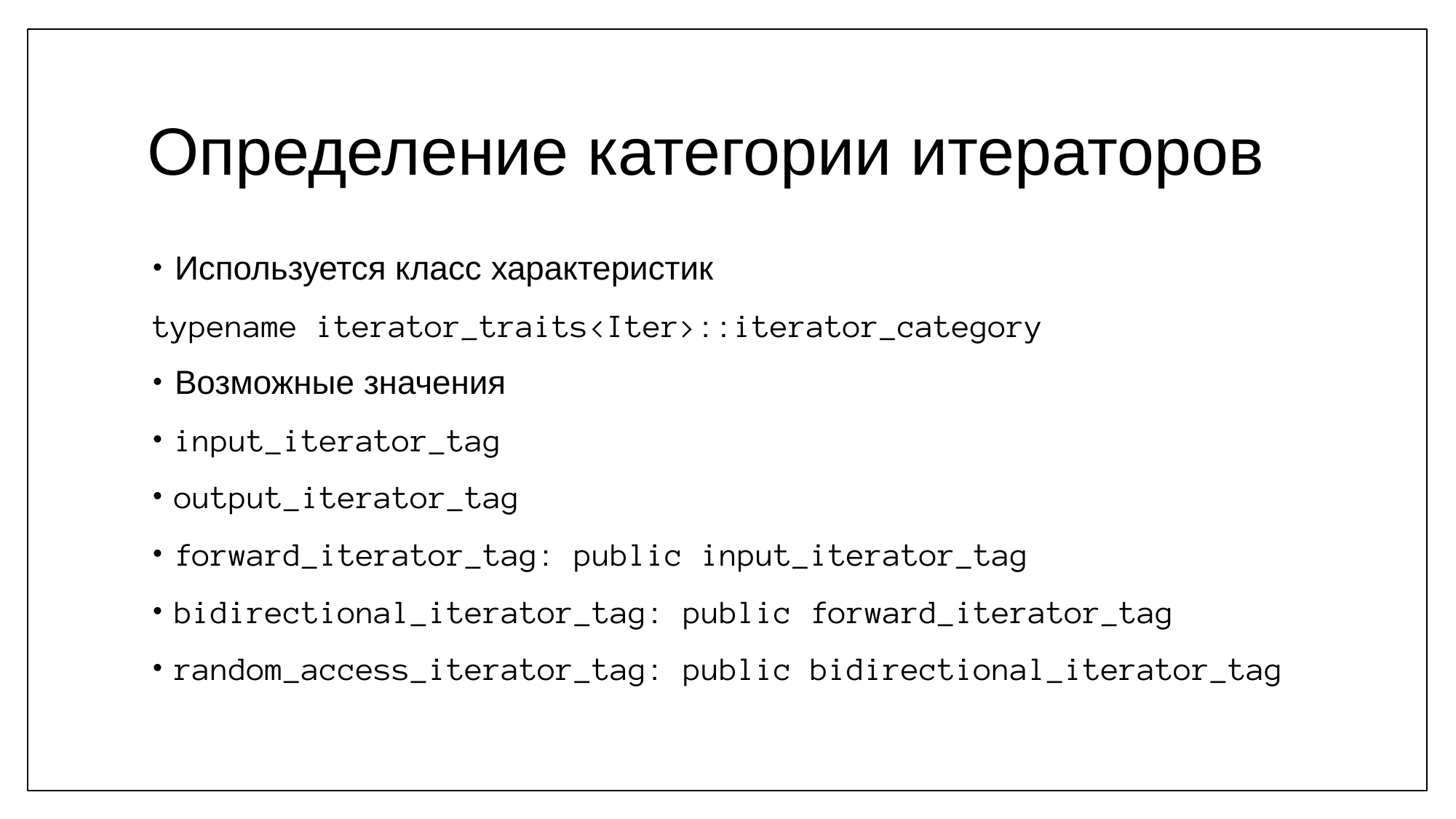

# Определение категории итераторов
Используется класс характеристик
typename iterator_traits<Iter>::iterator_category
Возможные значения
input_iterator_tag
output_iterator_tag
forward_iterator_tag: public input_iterator_tag
bidirectional_iterator_tag: public forward_iterator_tag
random_access_iterator_tag: public bidirectional_iterator_tag